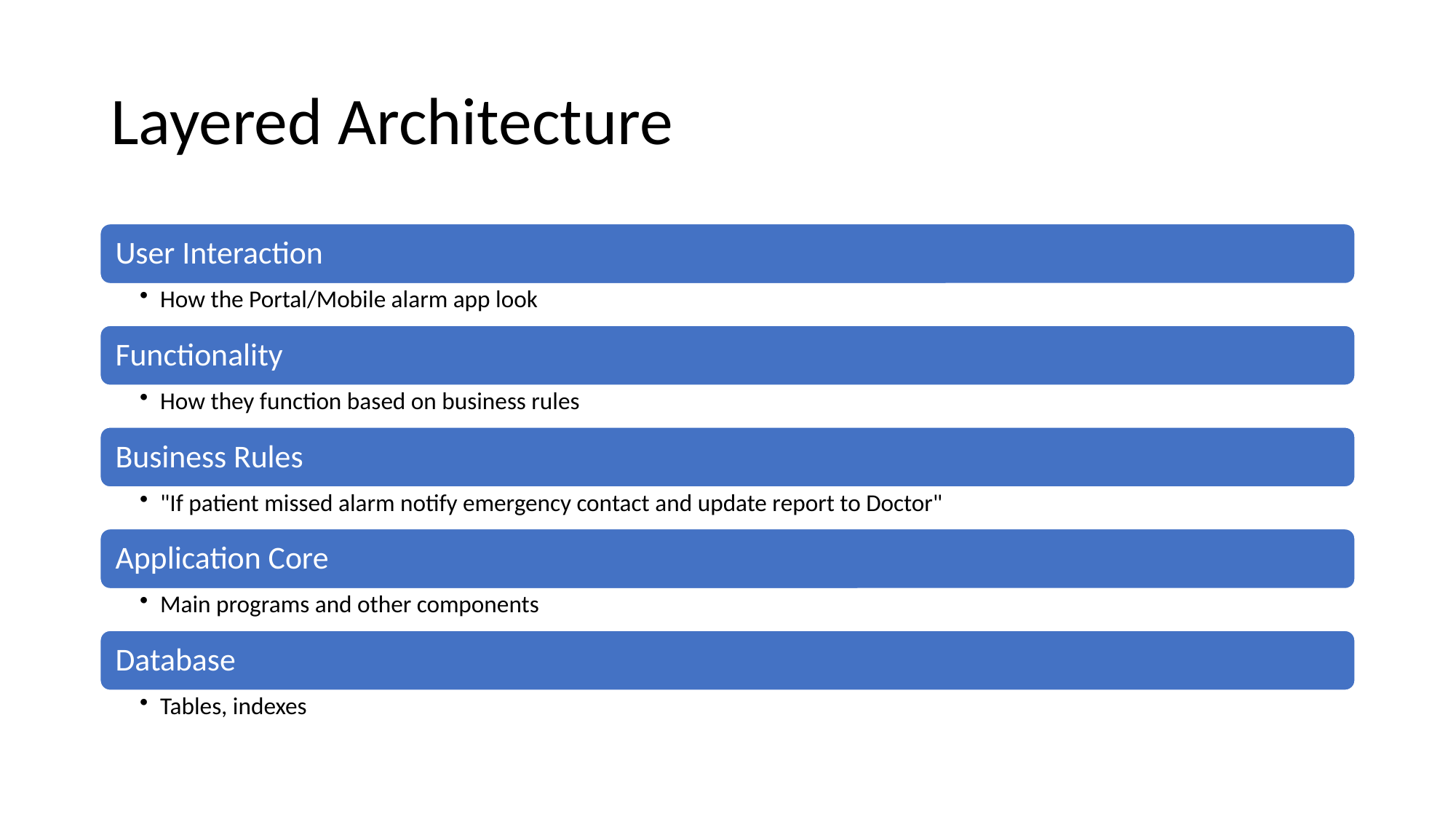

# Layered Architecture
User Interaction
How the Portal/Mobile alarm app look
Functionality
How they function based on business rules
Business Rules
"If patient missed alarm notify emergency contact and update report to Doctor"
Application Core
Main programs and other components
Database
Tables, indexes